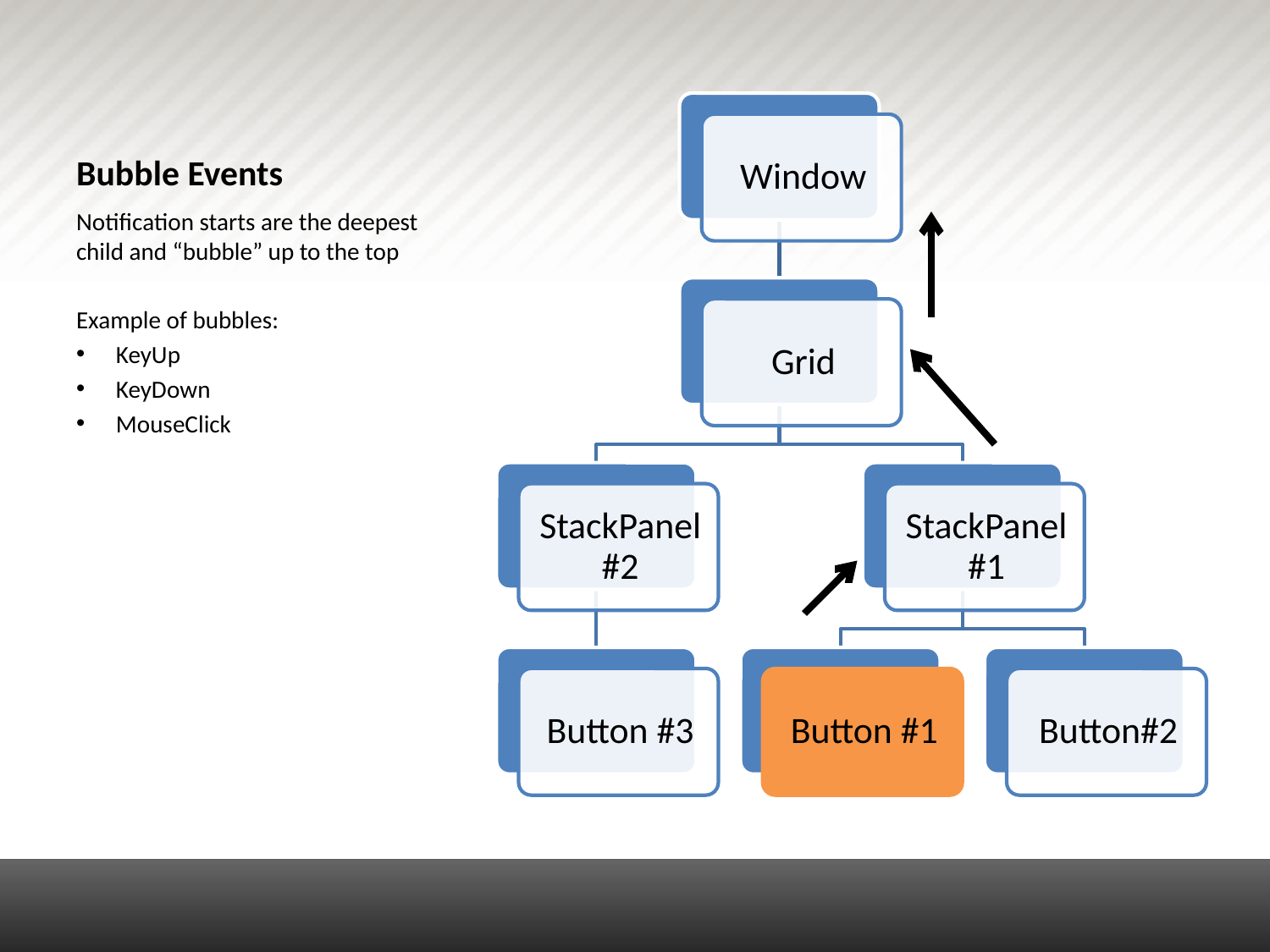

# Bubble Events
Window
Grid
StackPanel #2
Button #3
StackPanel #1
Button #1
Button#2
Notification starts are the deepest child and “bubble” up to the top

Example of bubbles:
KeyUp
KeyDown
MouseClick